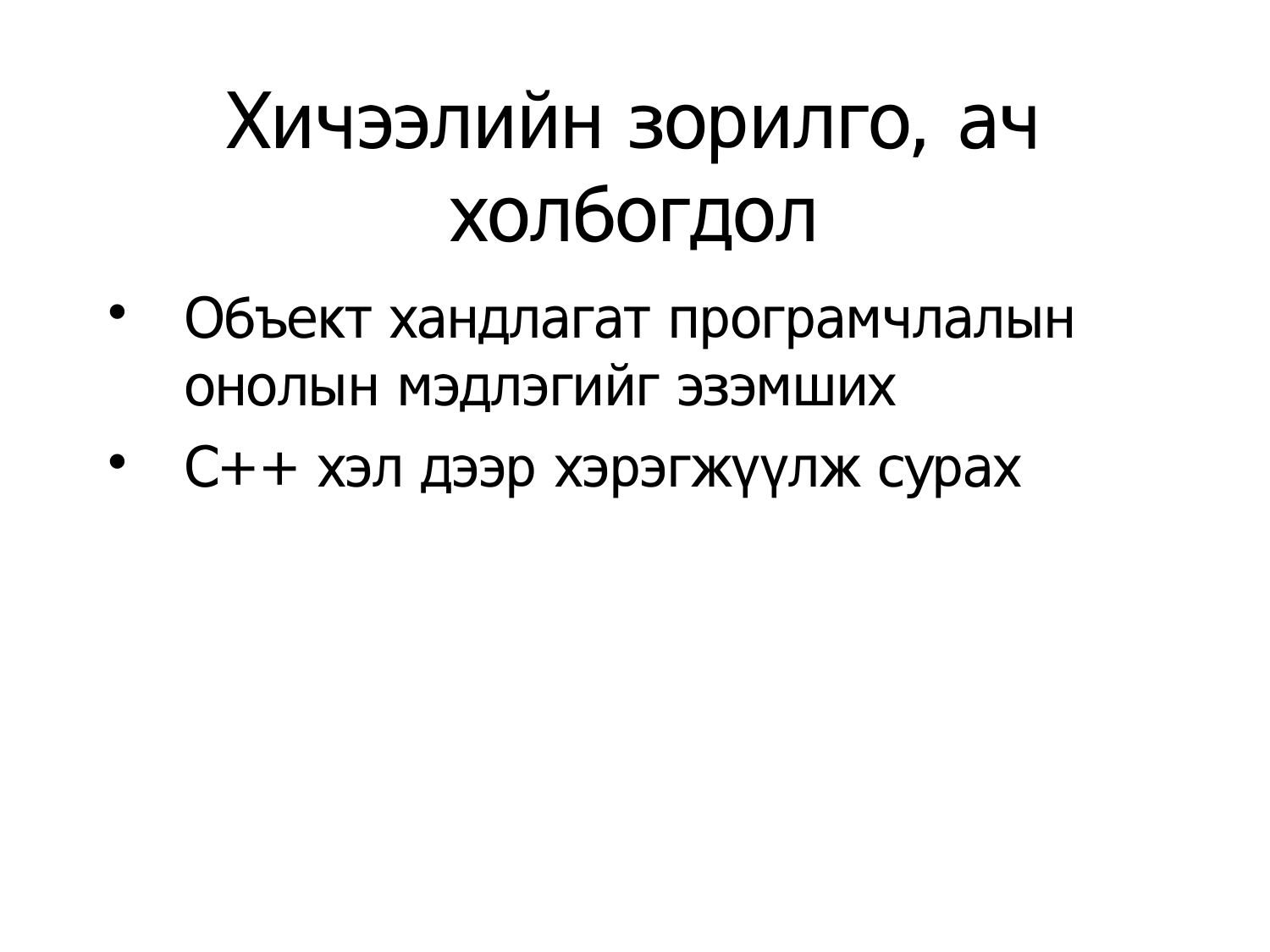

# Хичээлийн зорилго, ач холбогдол
Объект хандлагат програмчлалын онолын мэдлэгийг эзэмших
С++ хэл дээр хэрэгжүүлж сурах